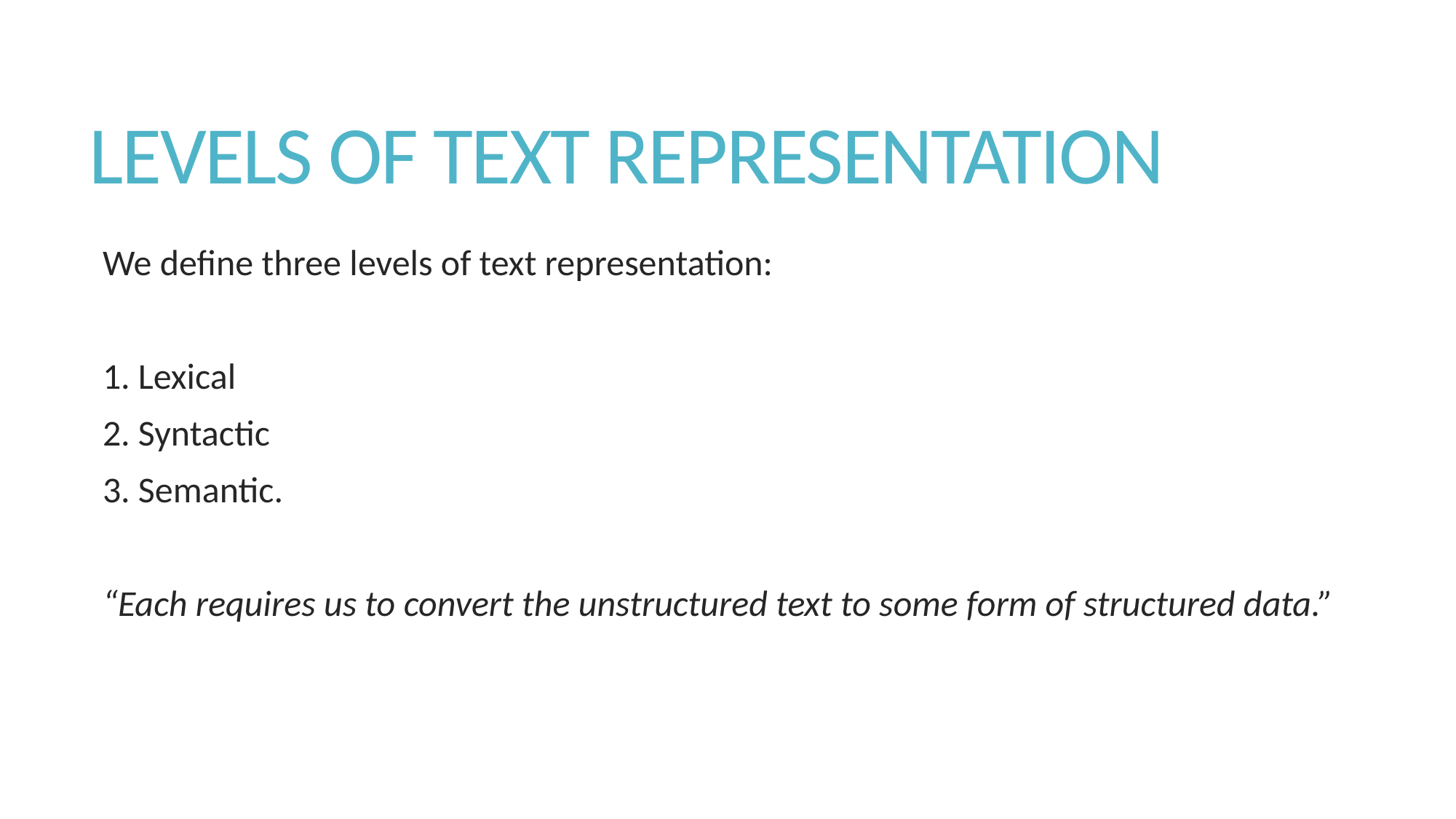

# LEVELS OF TEXT REPRESENTATION
We define three levels of text representation:

1. Lexical
2. Syntactic
3. Semantic.

“Each requires us to convert the unstructured text to some form of structured data.”